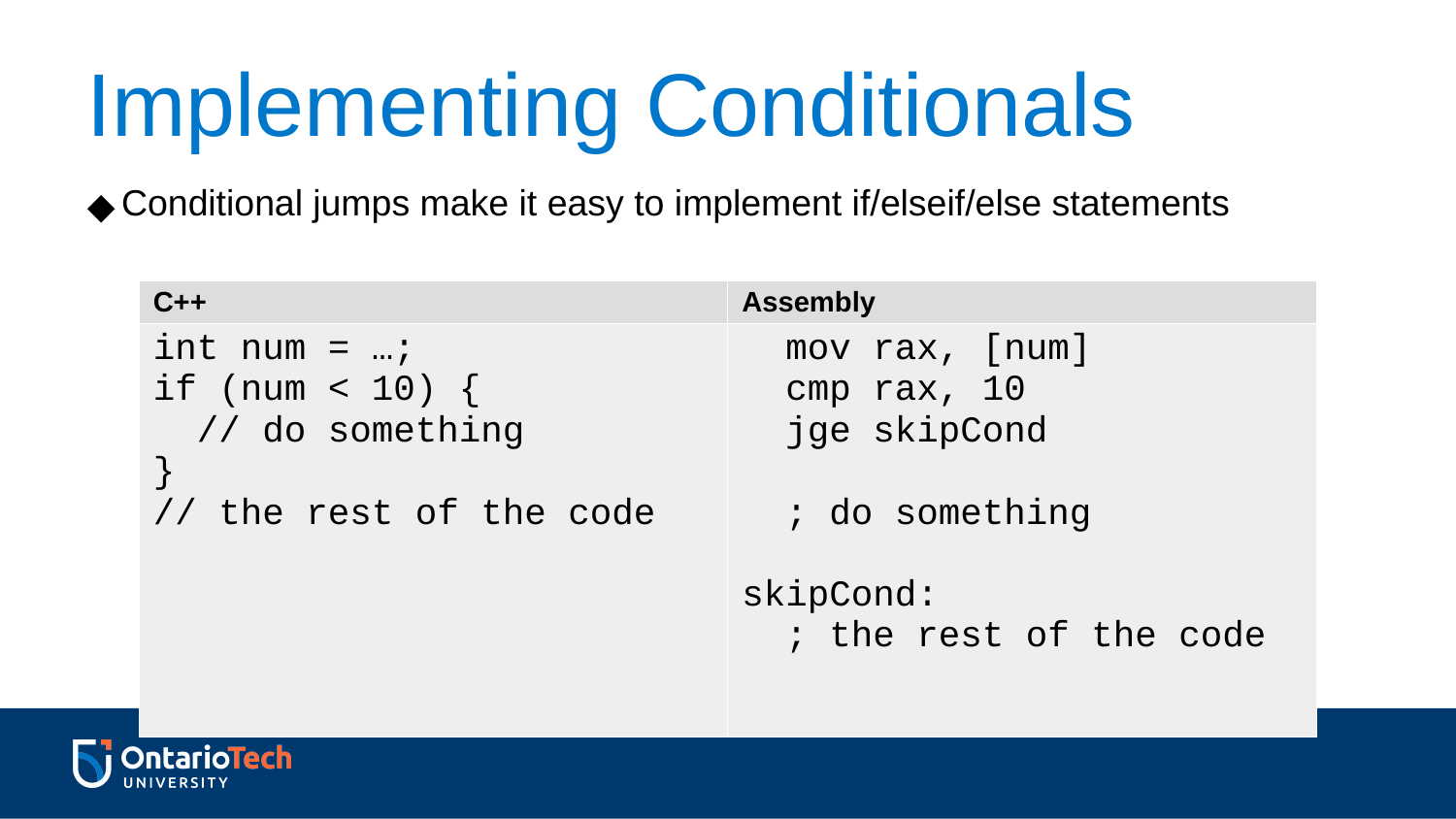

Implementing Conditionals
Conditional jumps make it easy to implement if/elseif/else statements
| C++ | Assembly |
| --- | --- |
| int num = …; if (num < 10) { // do something } // the rest of the code | mov rax, [num] cmp rax, 10 jge skipCond ; do something skipCond: ; the rest of the code |